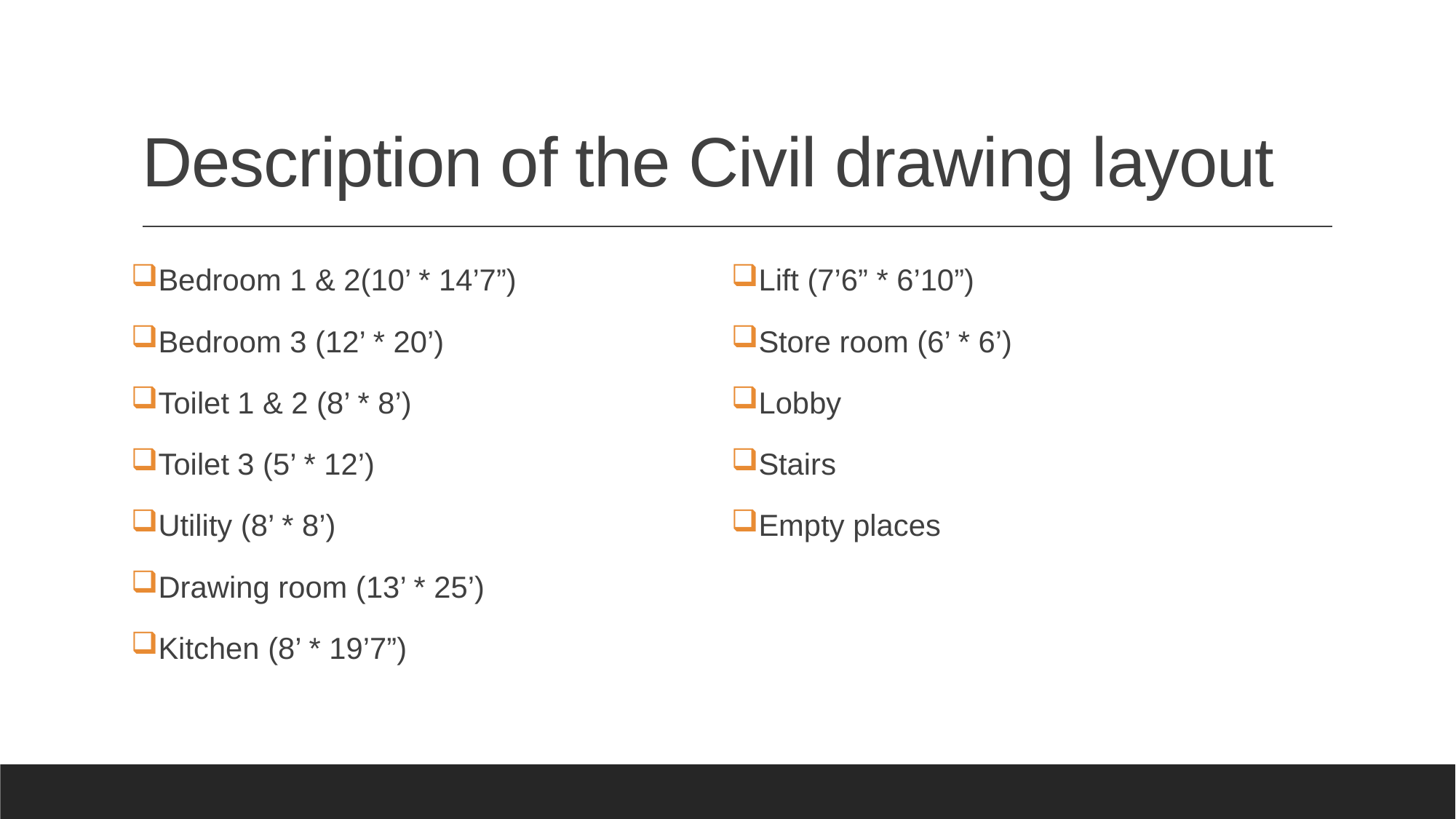

# Description of the Civil drawing layout
Bedroom 1 & 2(10’ * 14’7”)
Bedroom 3 (12’ * 20’)
Toilet 1 & 2 (8’ * 8’)
Toilet 3 (5’ * 12’)
Utility (8’ * 8’)
Drawing room (13’ * 25’)
Kitchen (8’ * 19’7”)
Lift (7’6” * 6’10”)
Store room (6’ * 6’)
Lobby
Stairs
Empty places